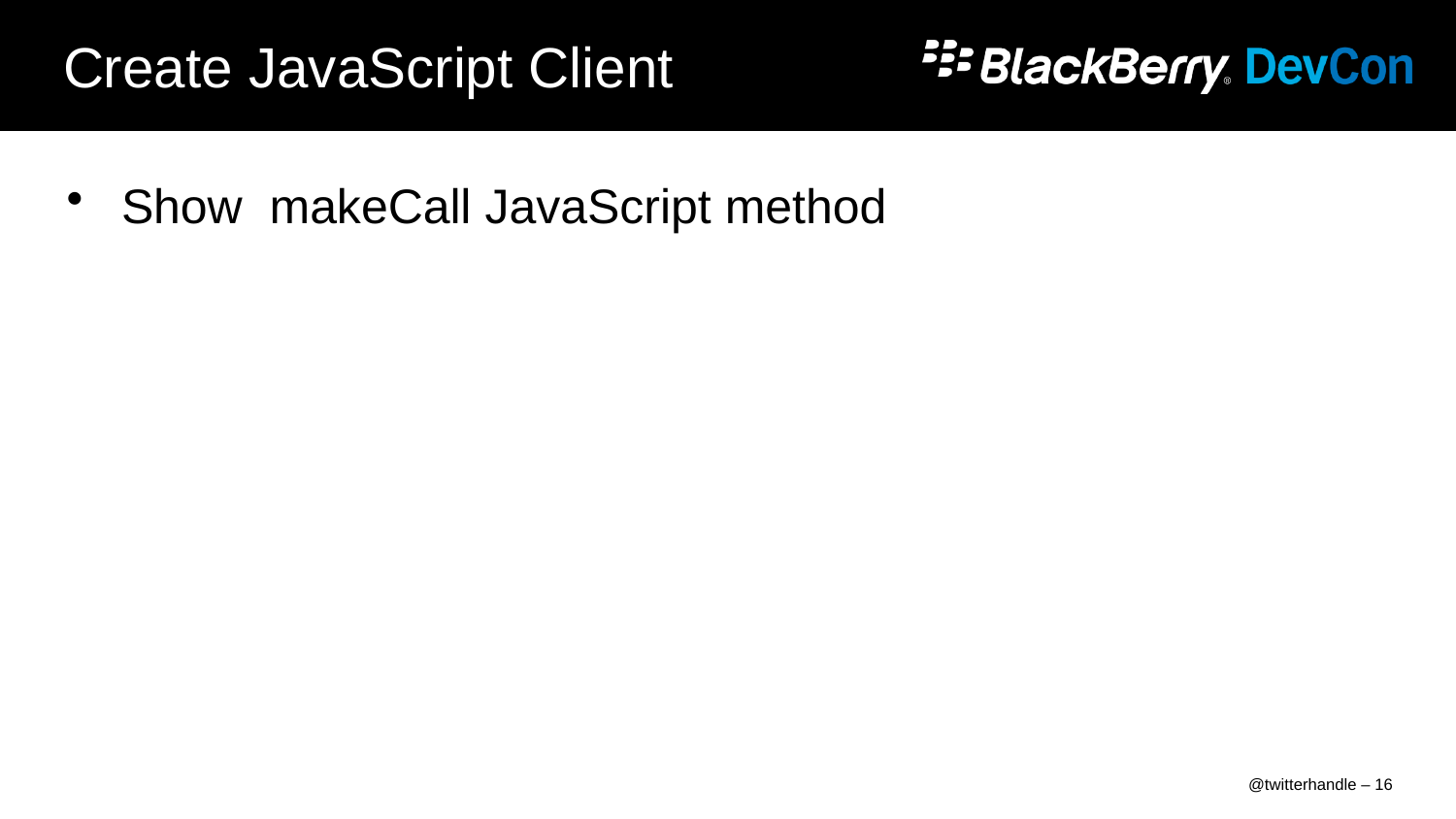

# Create JavaScript Client
Show  makeCall JavaScript method
@twitterhandle – 16